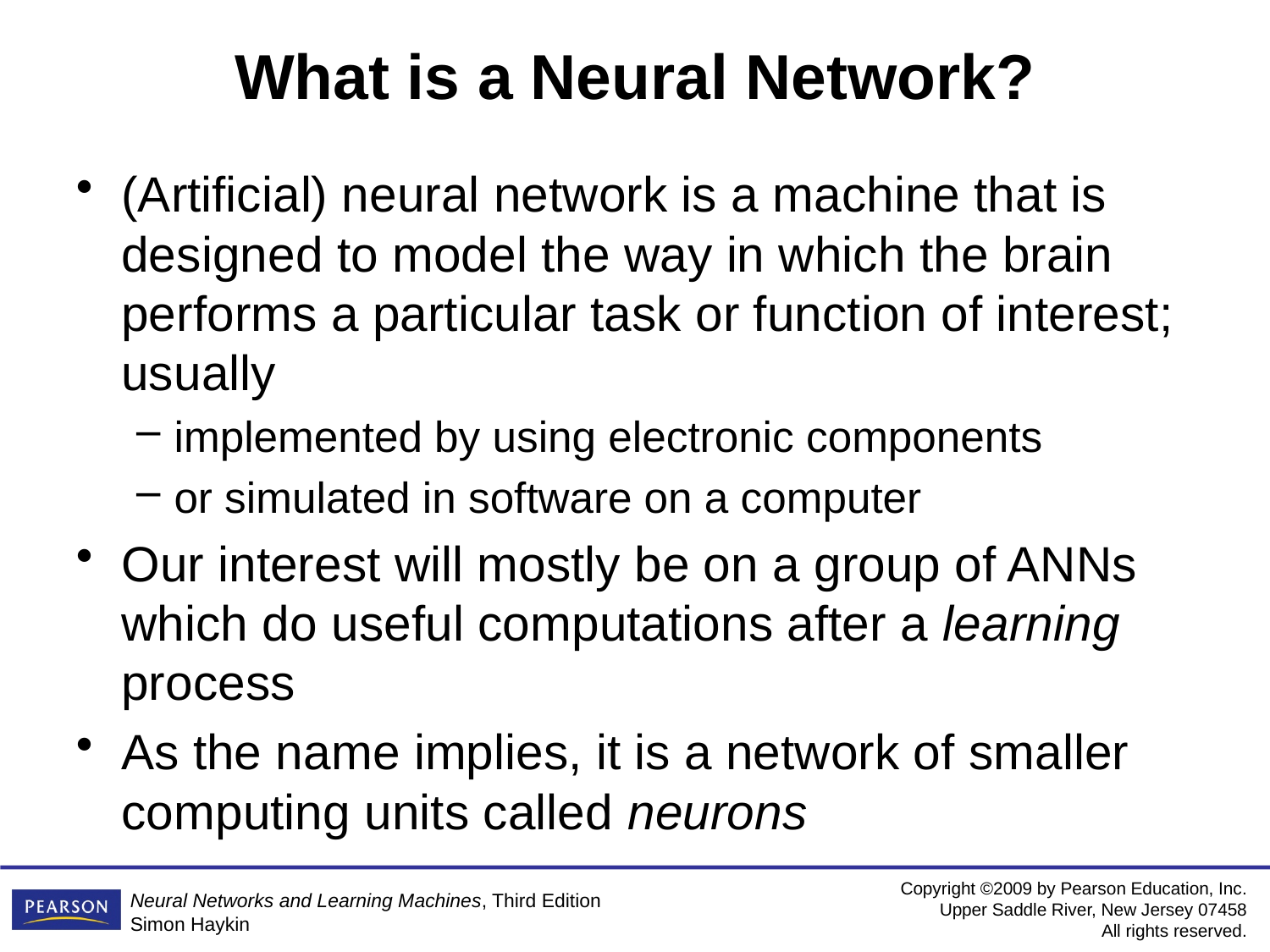

# What is a Neural Network?
(Artificial) neural network is a machine that is designed to model the way in which the brain performs a particular task or function of interest; usually
implemented by using electronic components
or simulated in software on a computer
Our interest will mostly be on a group of ANNs which do useful computations after a learning process
As the name implies, it is a network of smaller computing units called neurons